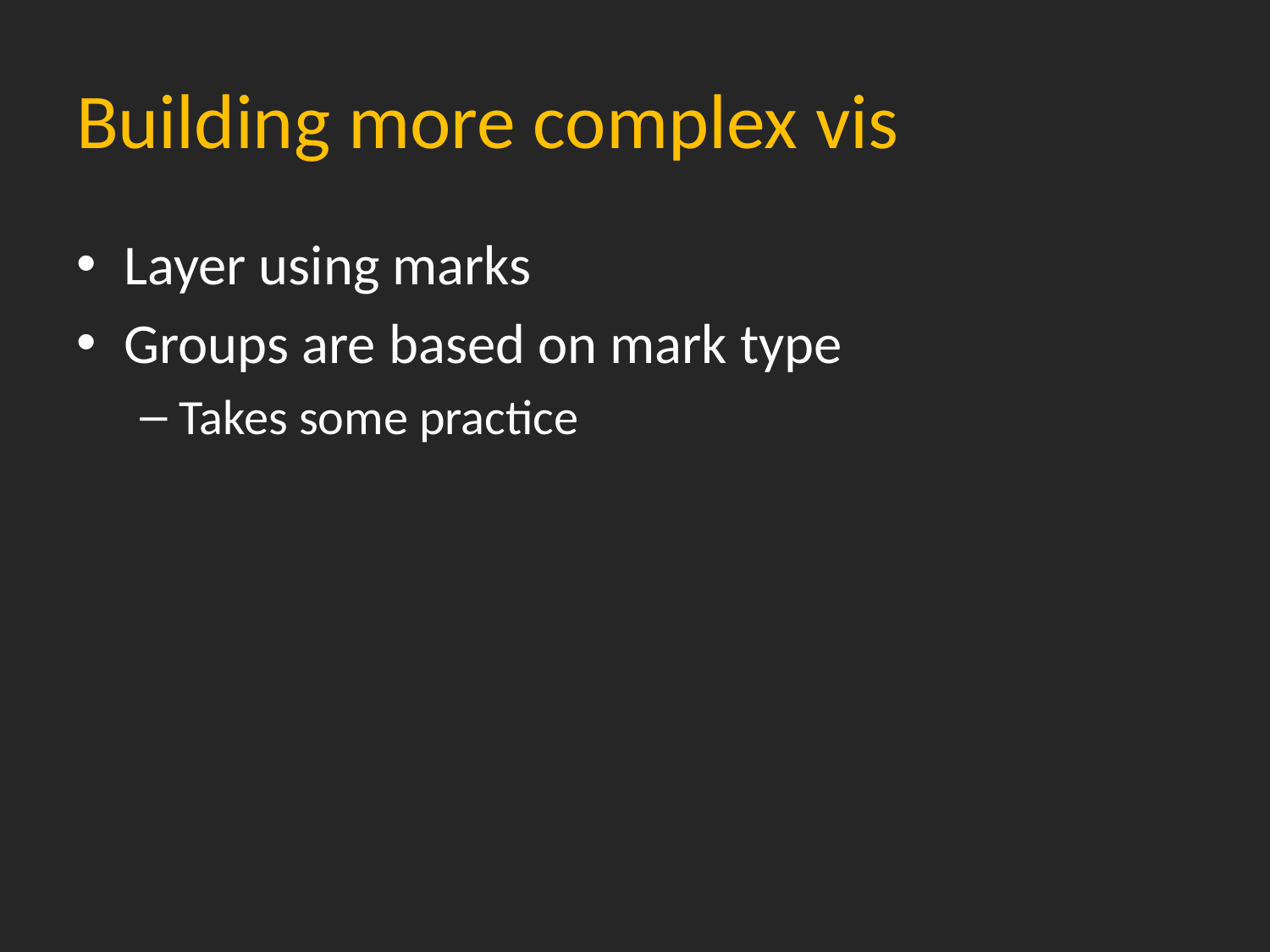

# Building more complex vis
Layer using marks
Groups are based on mark type
Takes some practice